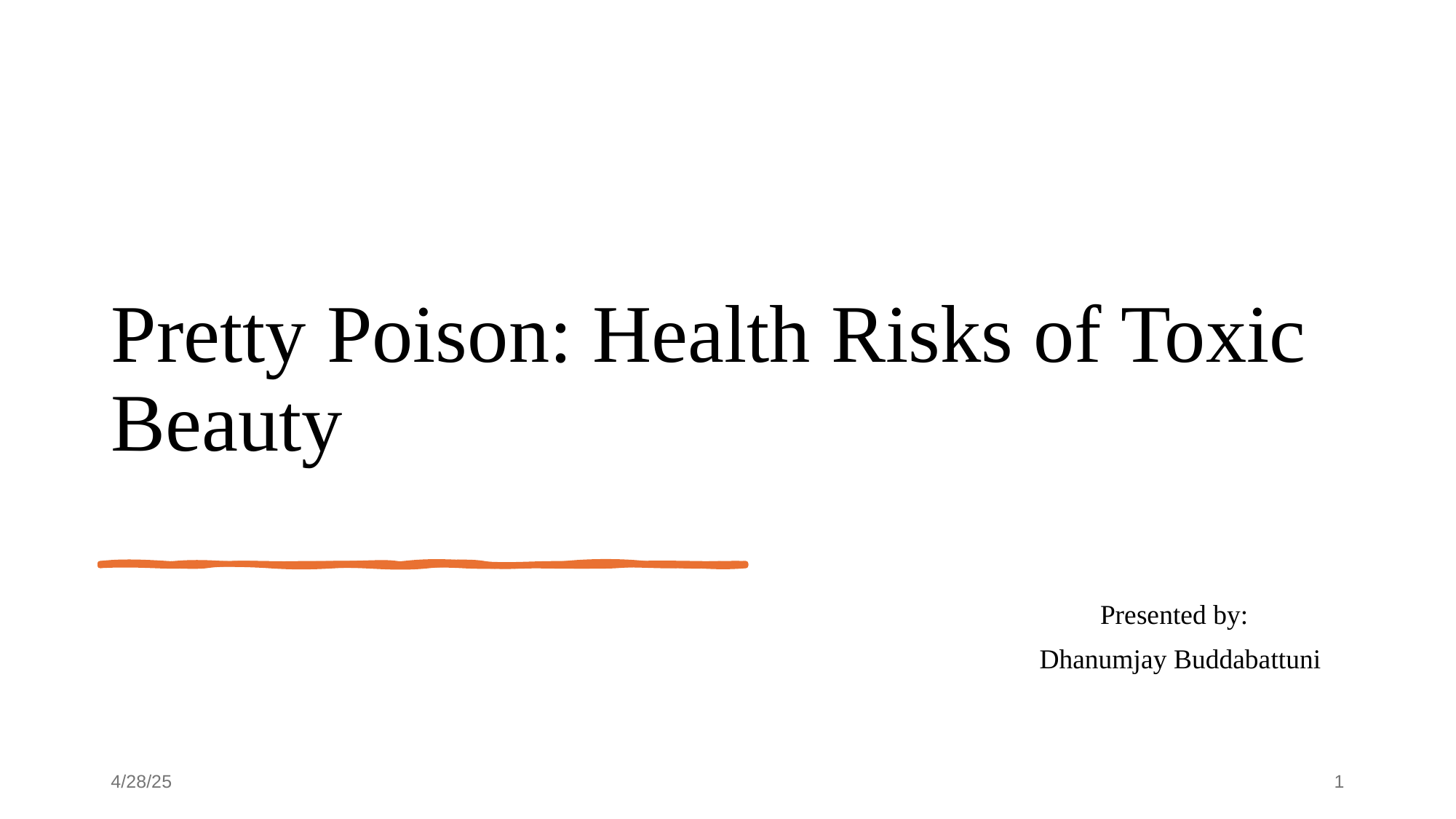

# Pretty Poison: Health Risks of Toxic Beauty

							    		 Presented by:
								        Dhanumjay Buddabattuni
4/28/25
1